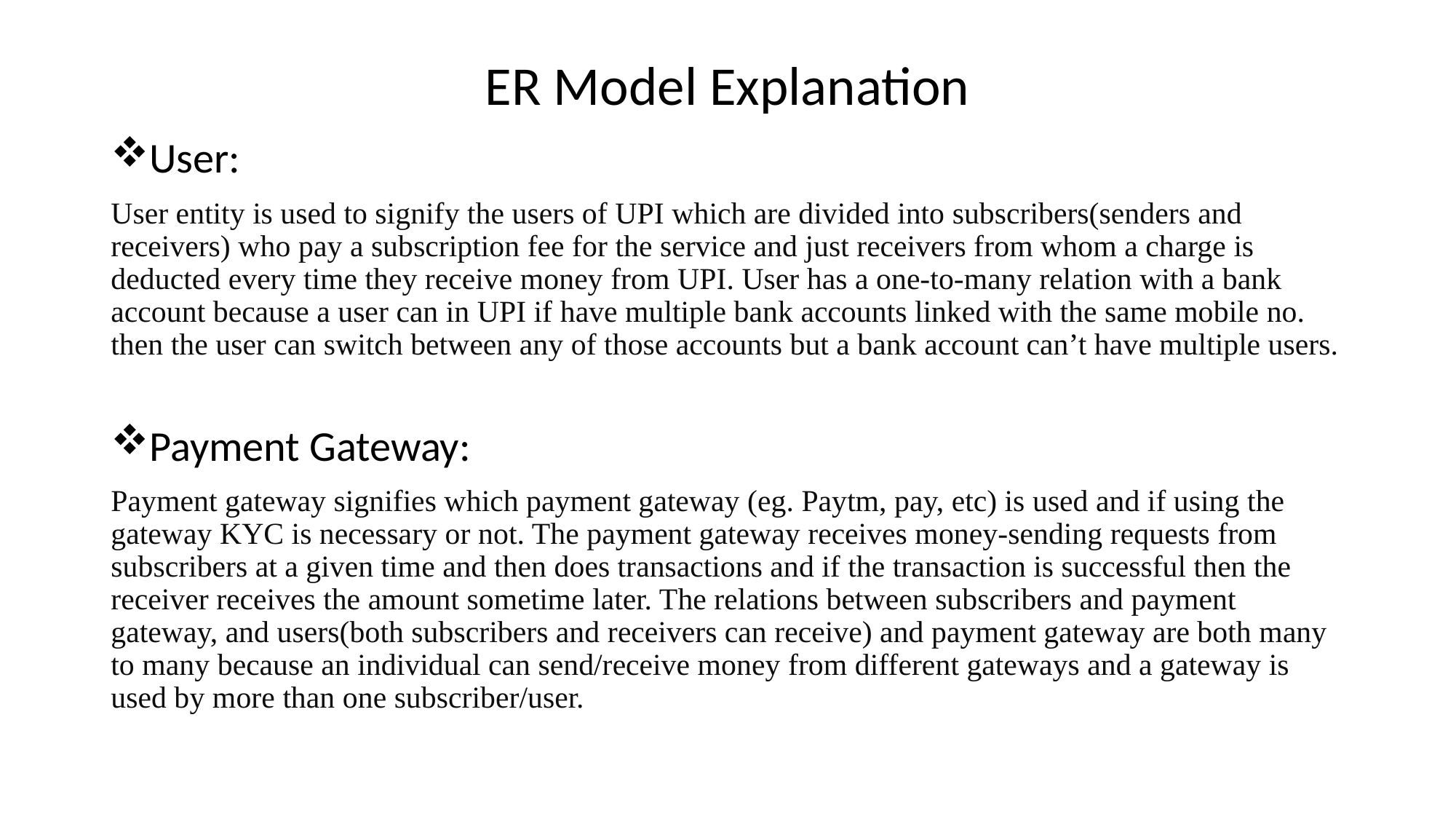

# ER Model Explanation
User:
User entity is used to signify the users of UPI which are divided into subscribers(senders and receivers) who pay a subscription fee for the service and just receivers from whom a charge is deducted every time they receive money from UPI. User has a one-to-many relation with a bank account because a user can in UPI if have multiple bank accounts linked with the same mobile no. then the user can switch between any of those accounts but a bank account can’t have multiple users.

Payment Gateway:
Payment gateway signifies which payment gateway (eg. Paytm, pay, etc) is used and if using the gateway KYC is necessary or not. The payment gateway receives money-sending requests from subscribers at a given time and then does transactions and if the transaction is successful then the receiver receives the amount sometime later. The relations between subscribers and payment gateway, and users(both subscribers and receivers can receive) and payment gateway are both many to many because an individual can send/receive money from different gateways and a gateway is used by more than one subscriber/user.